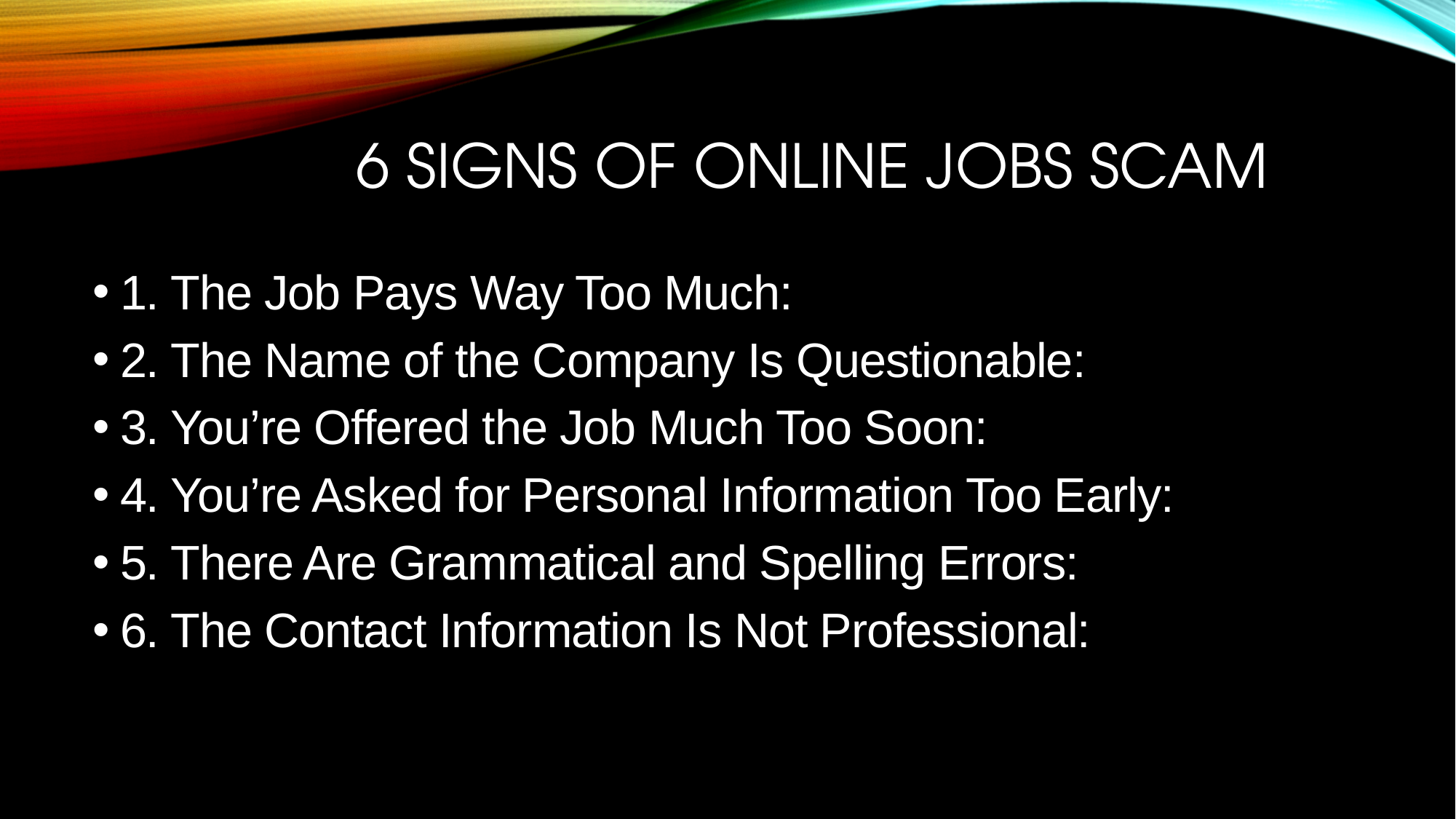

# 6 SIGNS OF ONLINE JOBS SCAM
1. The Job Pays Way Too Much:
2. The Name of the Company Is Questionable:
3. You’re Offered the Job Much Too Soon:
4. You’re Asked for Personal Information Too Early:
5. There Are Grammatical and Spelling Errors:
6. The Contact Information Is Not Professional: